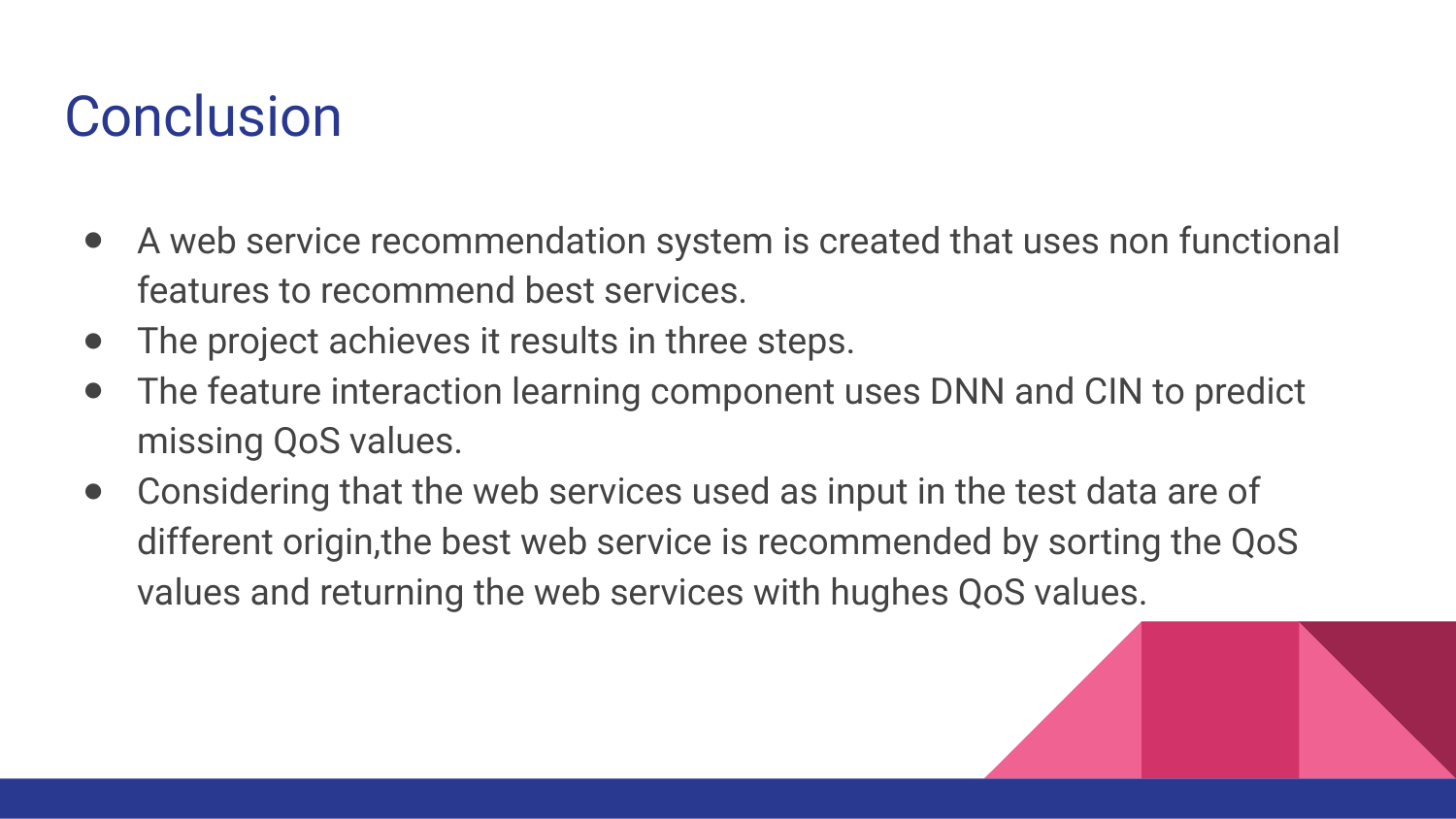

# Conclusion
A web service recommendation system is created that uses non functional features to recommend best services.
The project achieves it results in three steps.
The feature interaction learning component uses DNN and CIN to predict missing QoS values.
Considering that the web services used as input in the test data are of different origin,the best web service is recommended by sorting the QoS values and returning the web services with hughes QoS values.